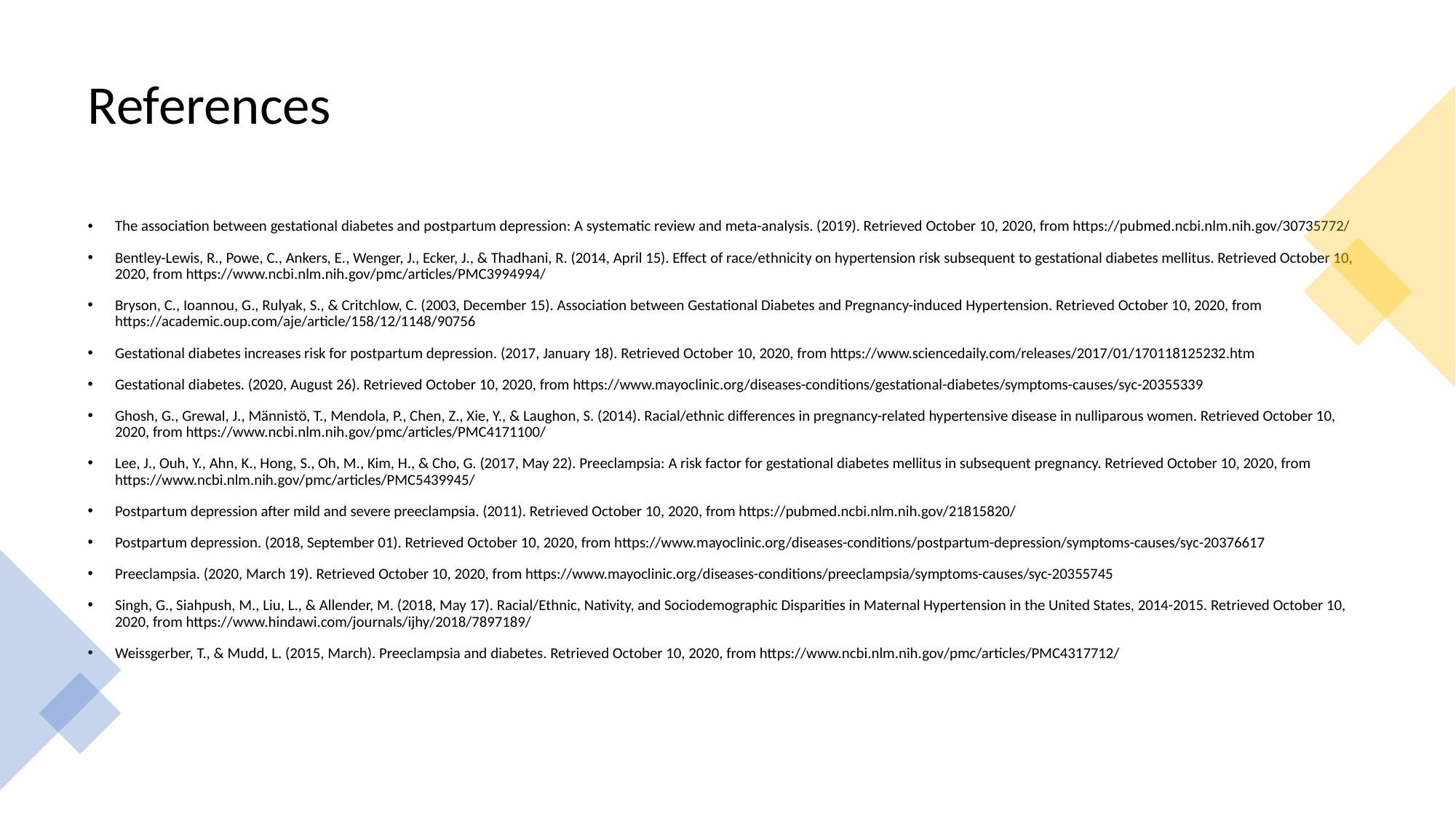

# References

The association between gestational diabetes and postpartum depression: A systematic review and meta-analysis. (2019). Retrieved October 10, 2020, from https://pubmed.ncbi.nlm.nih.gov/30735772/
Bentley-Lewis, R., Powe, C., Ankers, E., Wenger, J., Ecker, J., & Thadhani, R. (2014, April 15). Effect of race/ethnicity on hypertension risk subsequent to gestational diabetes mellitus. Retrieved October 10, 2020, from https://www.ncbi.nlm.nih.gov/pmc/articles/PMC3994994/
Bryson, C., Ioannou, G., Rulyak, S., & Critchlow, C. (2003, December 15). Association between Gestational Diabetes and Pregnancy-induced Hypertension. Retrieved October 10, 2020, from https://academic.oup.com/aje/article/158/12/1148/90756
Gestational diabetes increases risk for postpartum depression. (2017, January 18). Retrieved October 10, 2020, from https://www.sciencedaily.com/releases/2017/01/170118125232.htm
Gestational diabetes. (2020, August 26). Retrieved October 10, 2020, from https://www.mayoclinic.org/diseases-conditions/gestational-diabetes/symptoms-causes/syc-20355339
Ghosh, G., Grewal, J., Männistö, T., Mendola, P., Chen, Z., Xie, Y., & Laughon, S. (2014). Racial/ethnic differences in pregnancy-related hypertensive disease in nulliparous women. Retrieved October 10, 2020, from https://www.ncbi.nlm.nih.gov/pmc/articles/PMC4171100/
Lee, J., Ouh, Y., Ahn, K., Hong, S., Oh, M., Kim, H., & Cho, G. (2017, May 22). Preeclampsia: A risk factor for gestational diabetes mellitus in subsequent pregnancy. Retrieved October 10, 2020, from https://www.ncbi.nlm.nih.gov/pmc/articles/PMC5439945/
Postpartum depression after mild and severe preeclampsia. (2011). Retrieved October 10, 2020, from https://pubmed.ncbi.nlm.nih.gov/21815820/
Postpartum depression. (2018, September 01). Retrieved October 10, 2020, from https://www.mayoclinic.org/diseases-conditions/postpartum-depression/symptoms-causes/syc-20376617
Preeclampsia. (2020, March 19). Retrieved October 10, 2020, from https://www.mayoclinic.org/diseases-conditions/preeclampsia/symptoms-causes/syc-20355745
Singh, G., Siahpush, M., Liu, L., & Allender, M. (2018, May 17). Racial/Ethnic, Nativity, and Sociodemographic Disparities in Maternal Hypertension in the United States, 2014-2015. Retrieved October 10, 2020, from https://www.hindawi.com/journals/ijhy/2018/7897189/
Weissgerber, T., & Mudd, L. (2015, March). Preeclampsia and diabetes. Retrieved October 10, 2020, from https://www.ncbi.nlm.nih.gov/pmc/articles/PMC4317712/